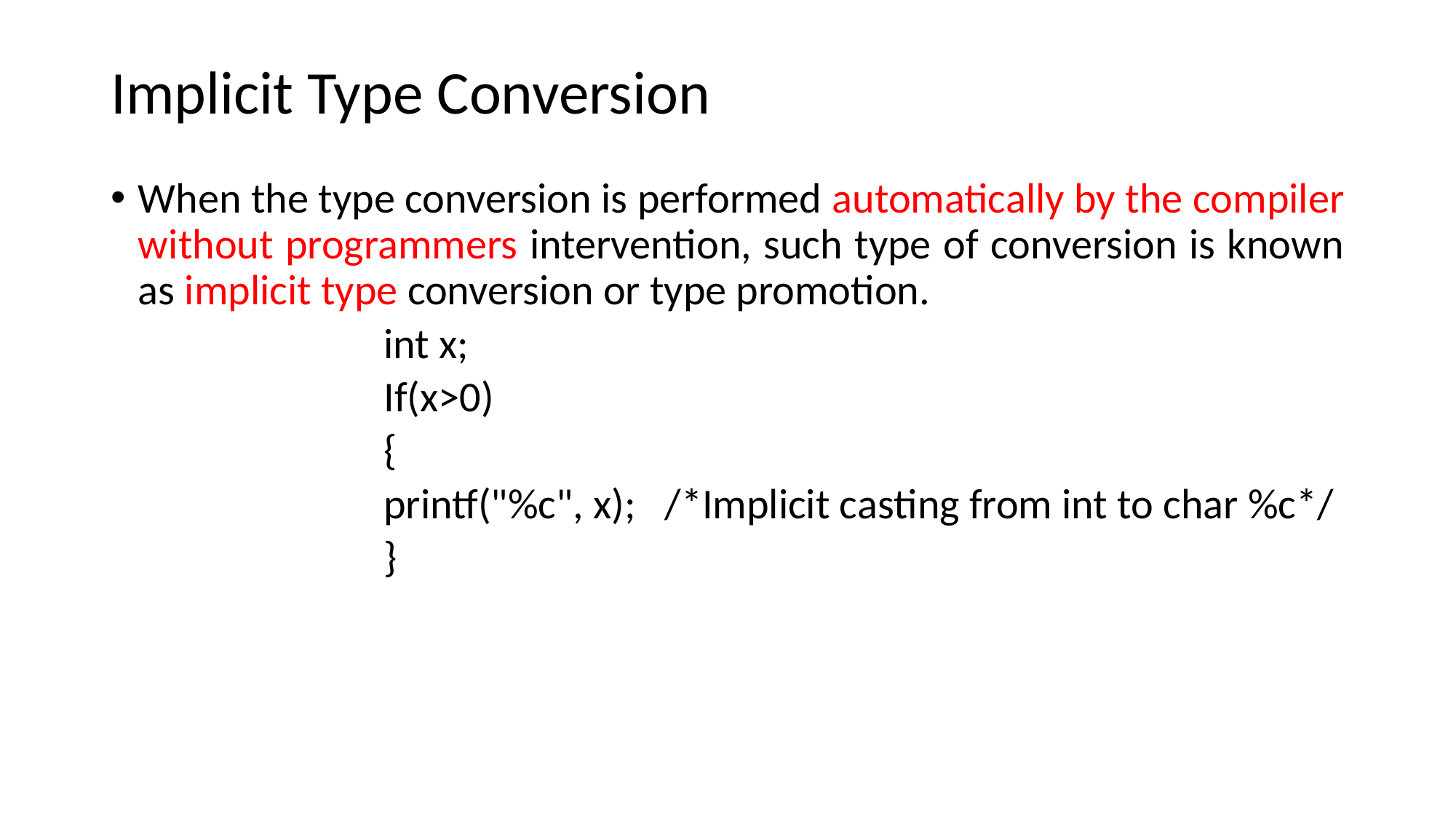

# Implicit Type Conversion
When the type conversion is performed automatically by the compiler without programmers intervention, such type of conversion is known as implicit type conversion or type promotion.
int x;
If(x>0)
{
printf("%c", x);   /*Implicit casting from int to char %c*/
}